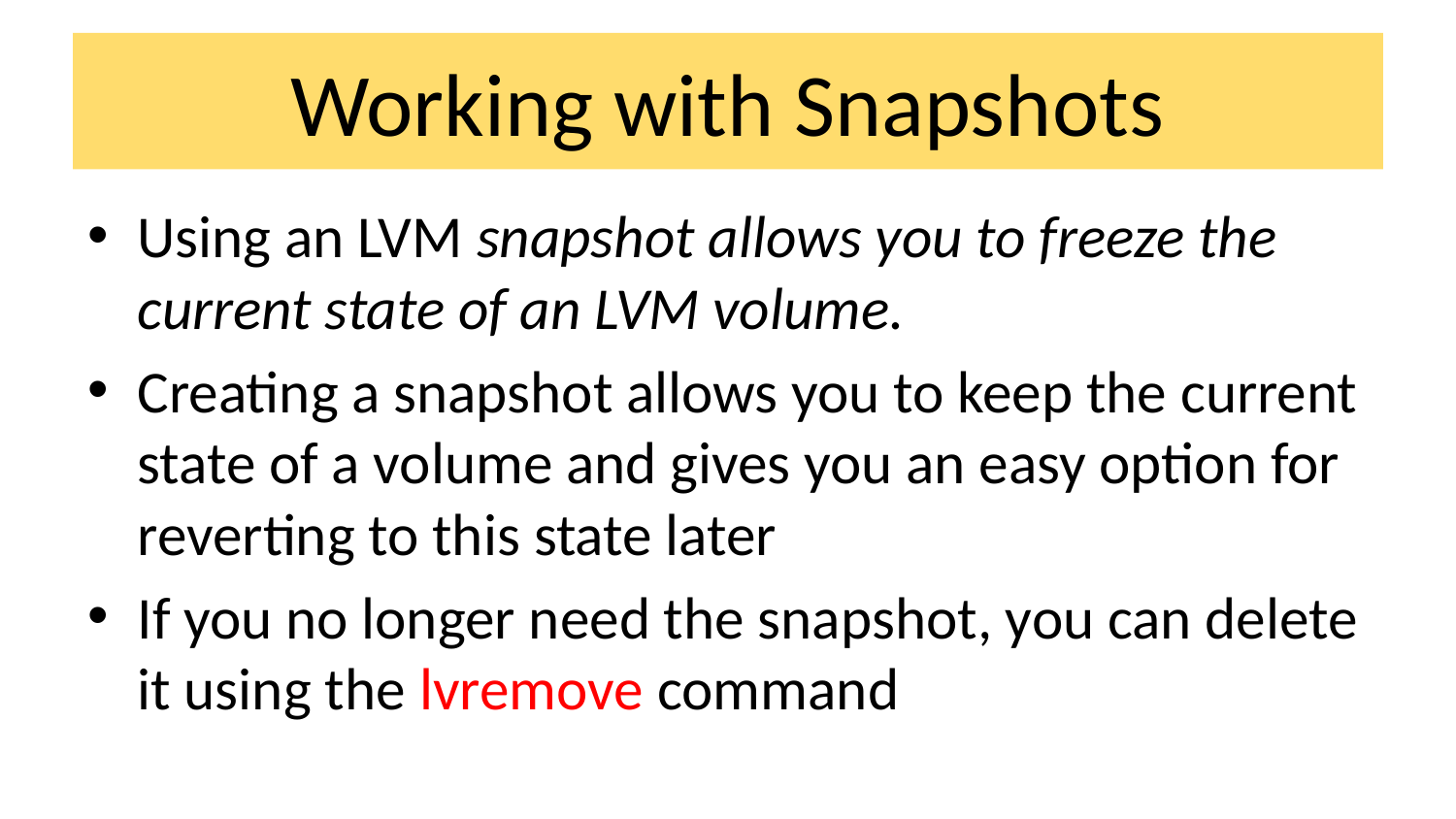

# Working with Snapshots
Using an LVM snapshot allows you to freeze the current state of an LVM volume.
Creating a snapshot allows you to keep the current state of a volume and gives you an easy option for reverting to this state later
If you no longer need the snapshot, you can delete it using the lvremove command